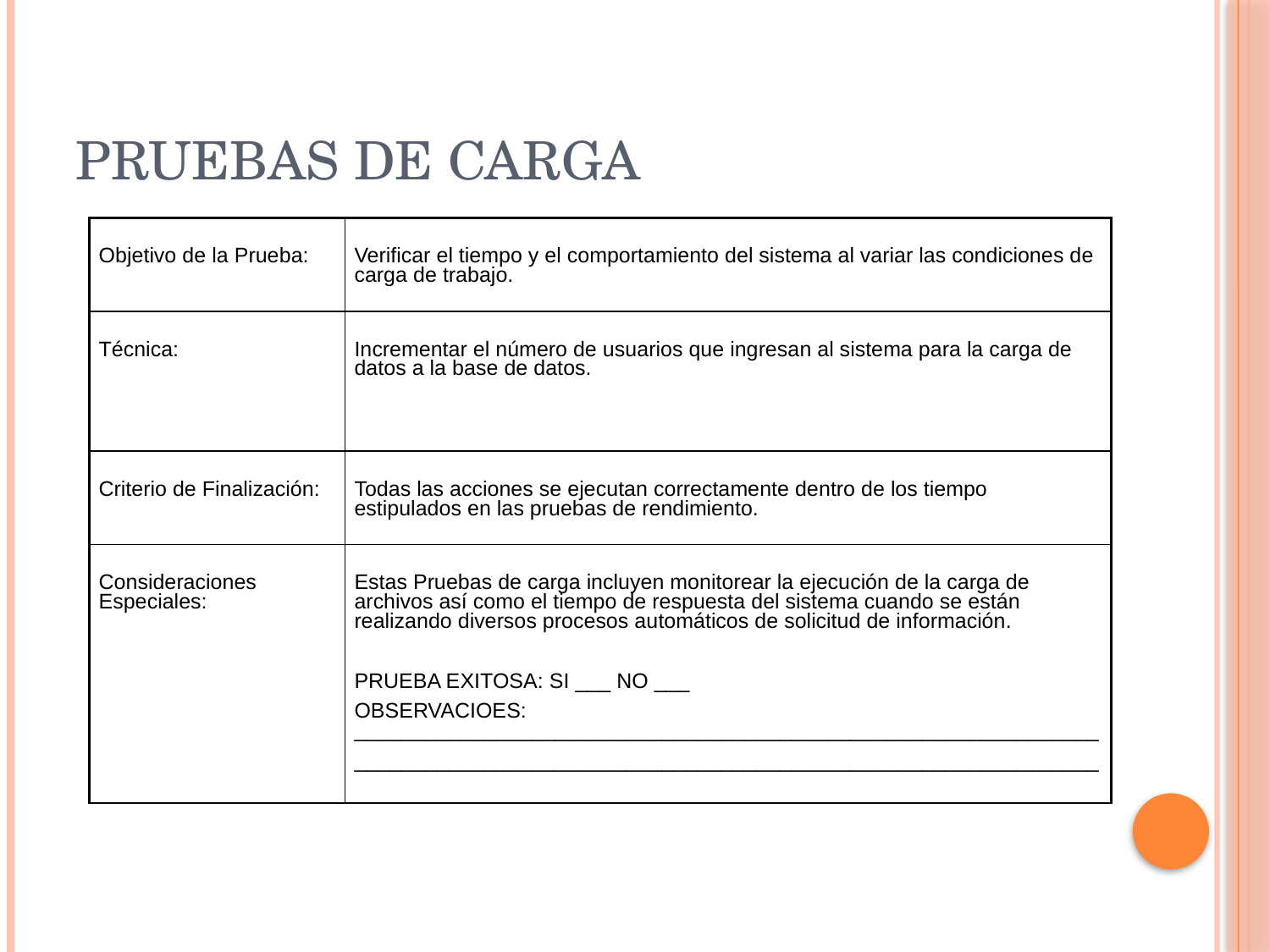

# Pruebas de Carga
| Objetivo de la Prueba: | Verificar el tiempo y el comportamiento del sistema al variar las condiciones de carga de trabajo. |
| --- | --- |
| Técnica: | Incrementar el número de usuarios que ingresan al sistema para la carga de datos a la base de datos. |
| Criterio de Finalización: | Todas las acciones se ejecutan correctamente dentro de los tiempo estipulados en las pruebas de rendimiento. |
| Consideraciones Especiales: | Estas Pruebas de carga incluyen monitorear la ejecución de la carga de archivos así como el tiempo de respuesta del sistema cuando se están realizando diversos procesos automáticos de solicitud de información. PRUEBA EXITOSA: SI \_\_\_ NO \_\_\_ OBSERVACIOES: \_\_\_\_\_\_\_\_\_\_\_\_\_\_\_\_\_\_\_\_\_\_\_\_\_\_\_\_\_\_\_\_\_\_\_\_\_\_\_\_\_\_\_\_\_\_\_\_\_\_\_\_\_\_\_\_\_\_\_\_\_\_\_ \_\_\_\_\_\_\_\_\_\_\_\_\_\_\_\_\_\_\_\_\_\_\_\_\_\_\_\_\_\_\_\_\_\_\_\_\_\_\_\_\_\_\_\_\_\_\_\_\_\_\_\_\_\_\_\_\_\_\_\_\_\_\_ |